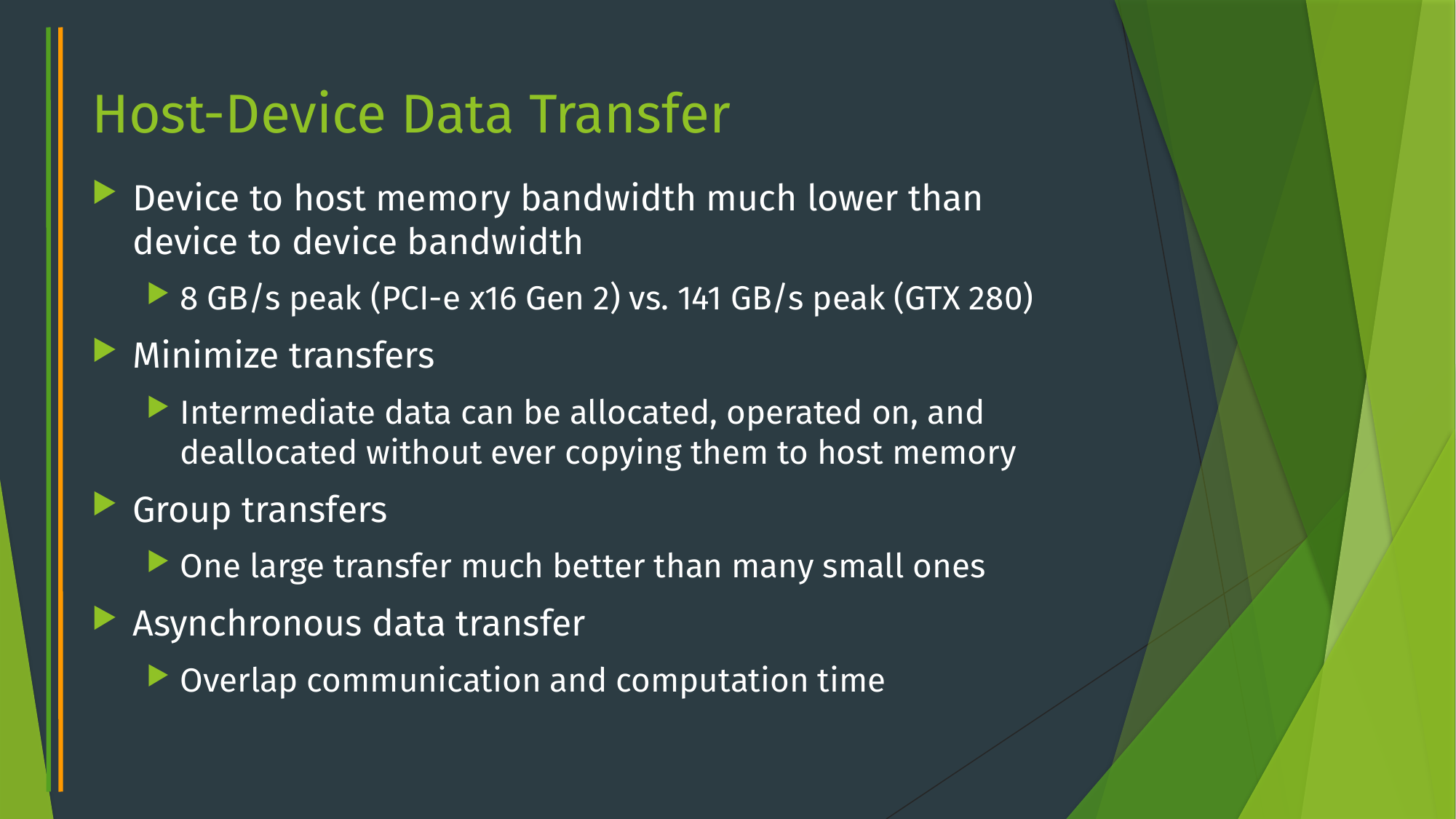

# Host-Device Data Transfer
Device to host memory bandwidth much lower than device to device bandwidth
8 GB/s peak (PCI-e x16 Gen 2) vs. 141 GB/s peak (GTX 280)
Minimize transfers
Intermediate data can be allocated, operated on, and deallocated without ever copying them to host memory
Group transfers
One large transfer much better than many small ones
Asynchronous data transfer
Overlap communication and computation time